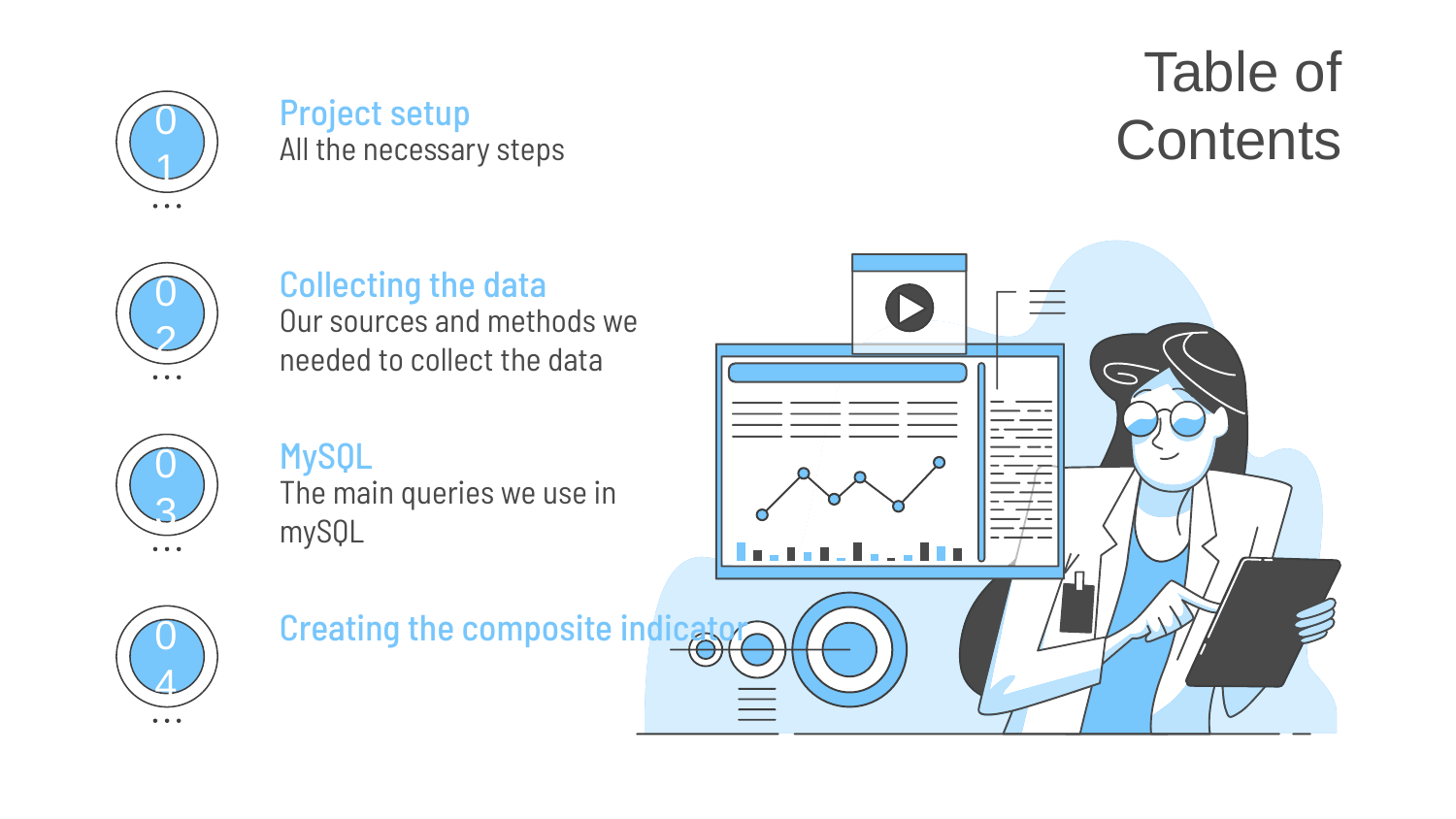

# Table of Contents
Project setup

All the necessary steps
01
Collecting the data

Our sources and methods we needed to collect the data
02
MySQL

The main queries we use in mySQL
03
Creating the composite indicator

04